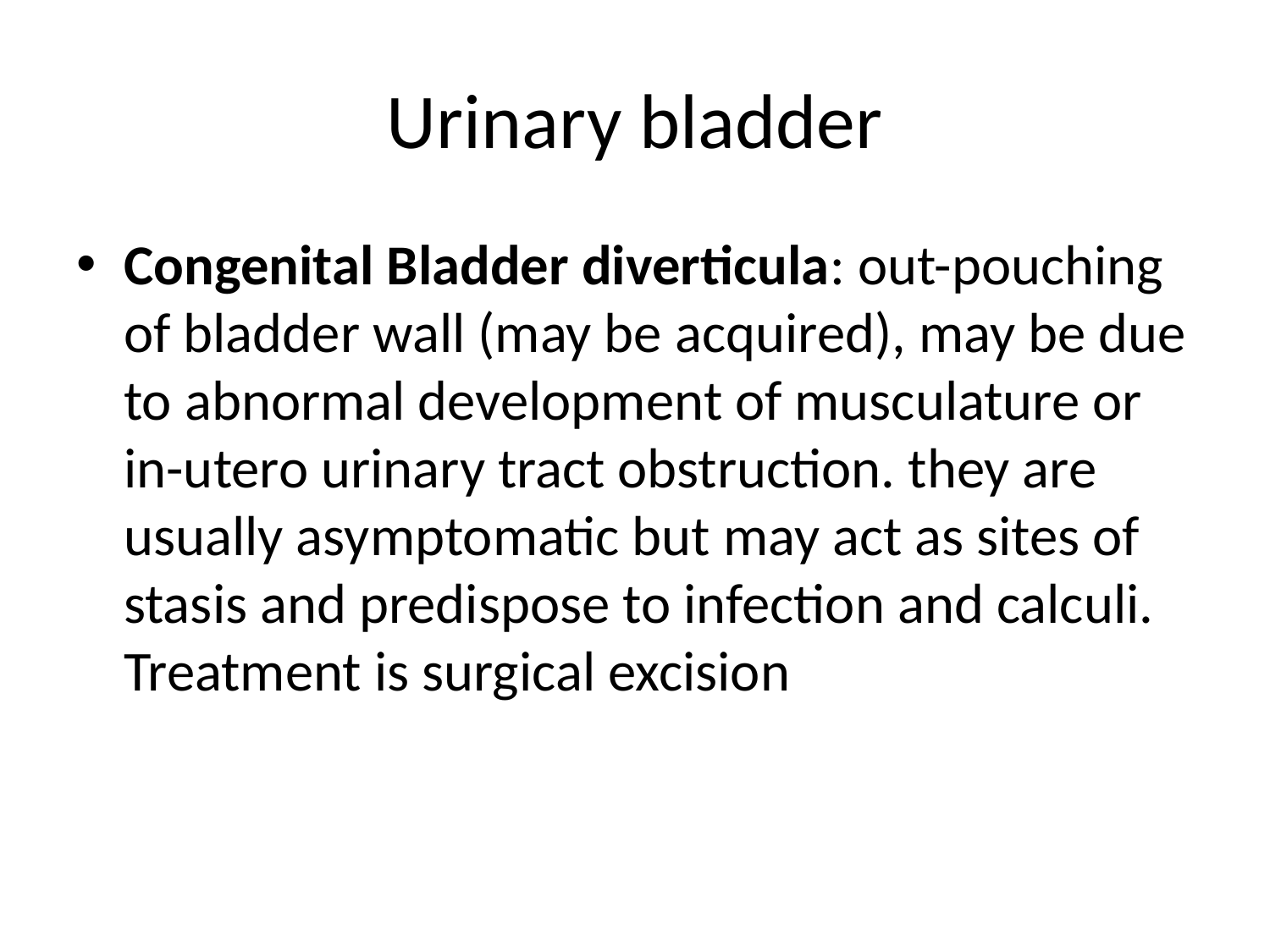

# Urinary bladder
Congenital Bladder diverticula: out-pouching of bladder wall (may be acquired), may be due to abnormal development of musculature or in-utero urinary tract obstruction. they are usually asymptomatic but may act as sites of stasis and predispose to infection and calculi. Treatment is surgical excision